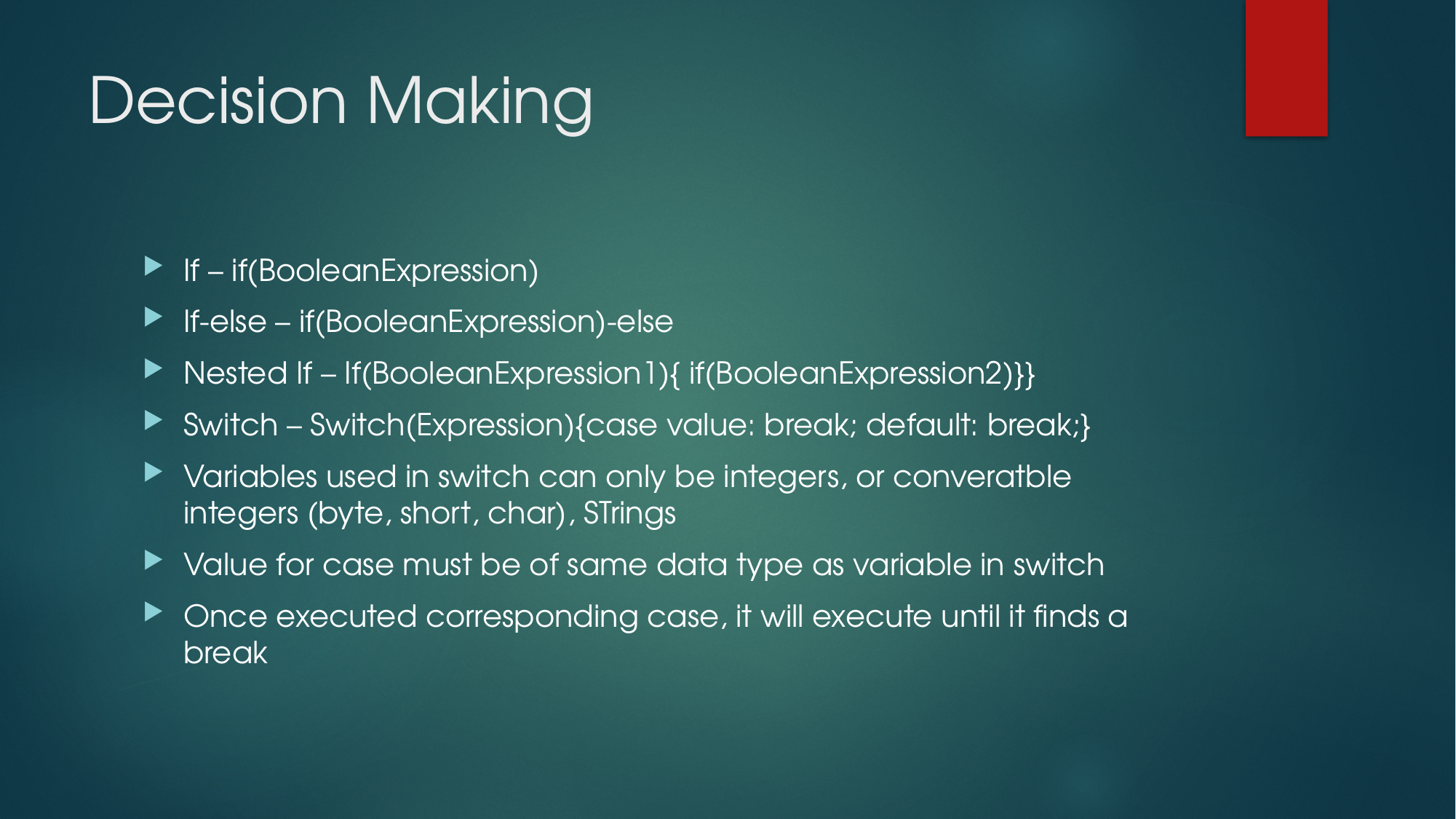

# Decision Making
If – if(BooleanExpression)
If-else – if(BooleanExpression)-else
Nested If – If(BooleanExpression1){ if(BooleanExpression2)}}
Switch – Switch(Expression){case value: break; default: break;}
Variables used in switch can only be integers, or converatble integers (byte, short, char), STrings
Value for case must be of same data type as variable in switch
Once executed corresponding case, it will execute until it finds a break